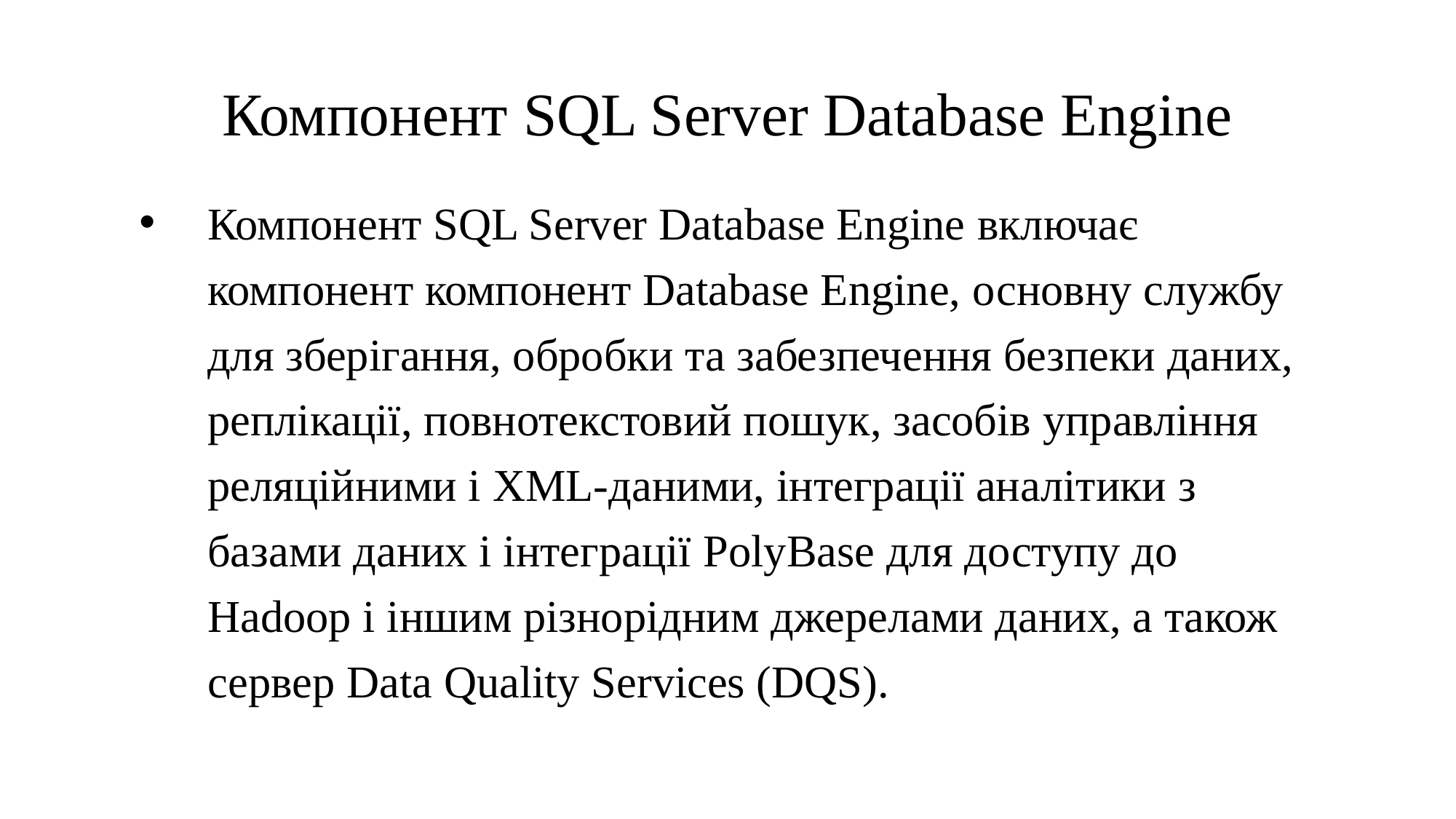

# Компонент SQL Server Database Engine
Компонент SQL Server Database Engine включає компонент компонент Database Engine, основну службу для зберігання, обробки та забезпечення безпеки даних, реплікації, повнотекстовий пошук, засобів управління реляційними і XML-даними, інтеграції аналітики з базами даних і інтеграції PolyBase для доступу до Hadoop і іншим різнорідним джерелами даних, а також сервер Data Quality Services (DQS).